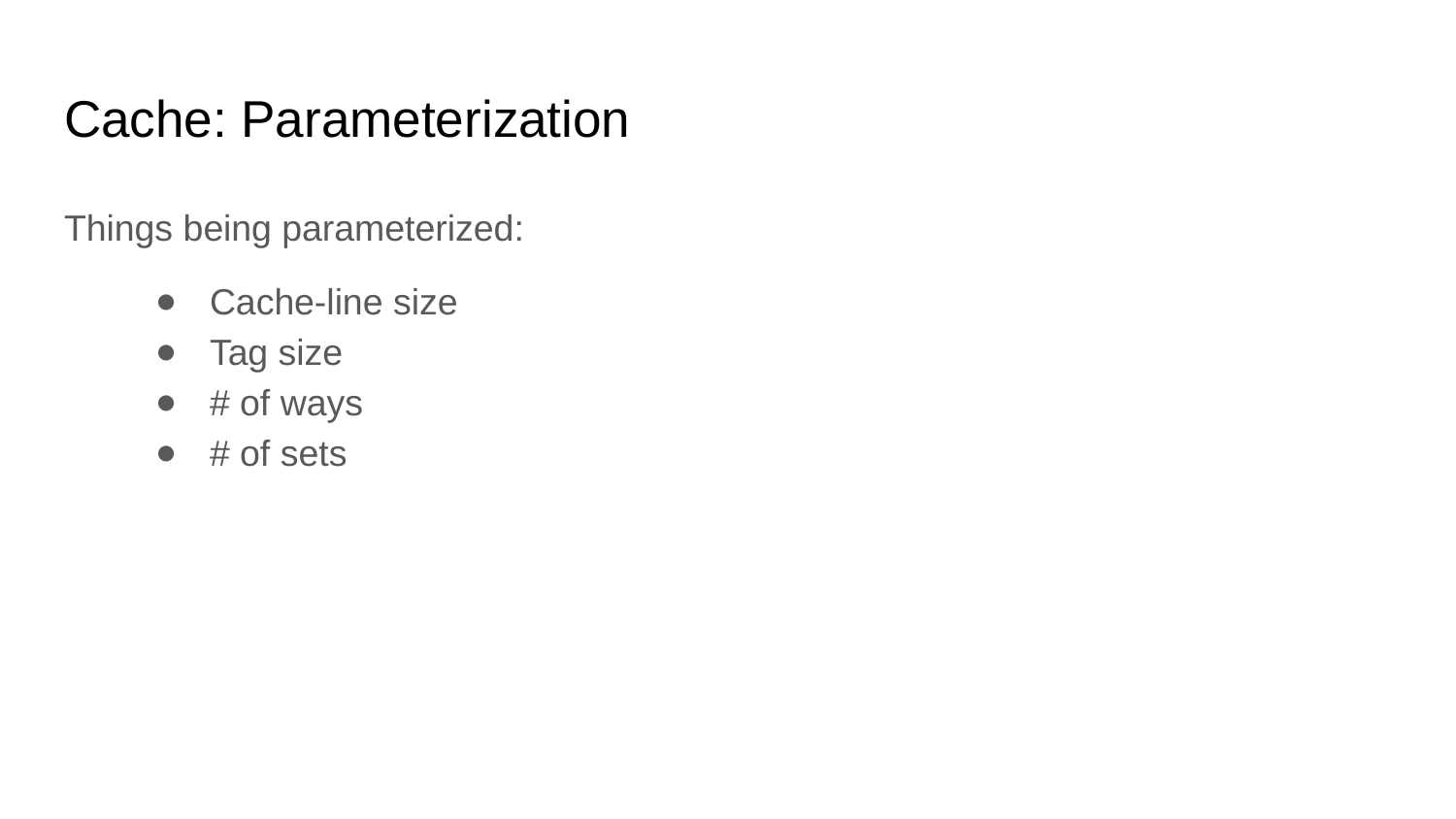

# Cache: Parameterization
Things being parameterized:
Cache-line size
Tag size
# of ways
# of sets